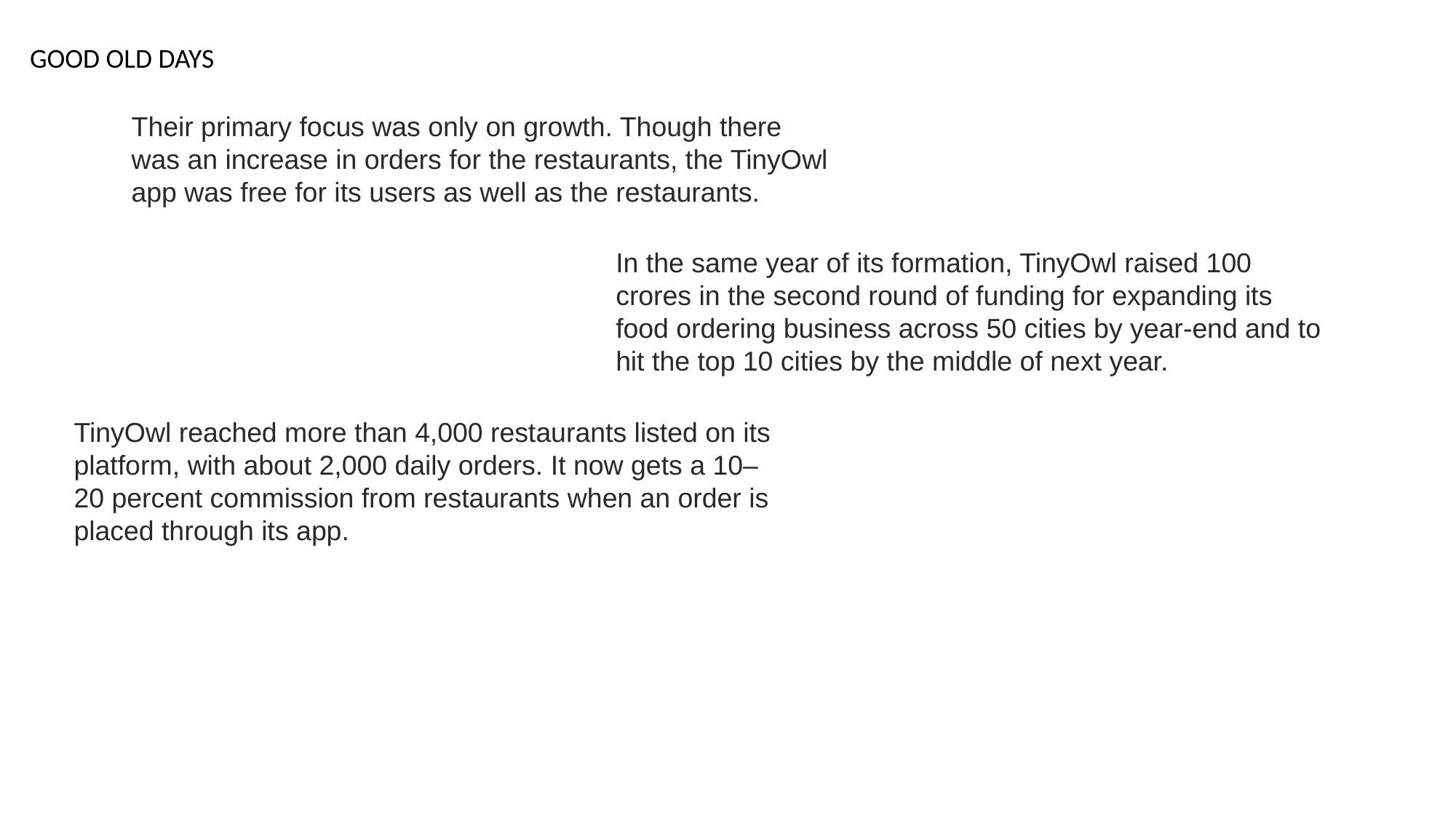

GOOD OLD DAYS
Their primary focus was only on growth. Though there was an increase in orders for the restaurants, the TinyOwl app was free for its users as well as the restaurants.
In the same year of its formation, TinyOwl raised 100 crores in the second round of funding for expanding its food ordering business across 50 cities by year-end and to hit the top 10 cities by the middle of next year.
TinyOwl reached more than 4,000 restaurants listed on its platform, with about 2,000 daily orders. It now gets a 10–20 percent commission from restaurants when an order is placed through its app.